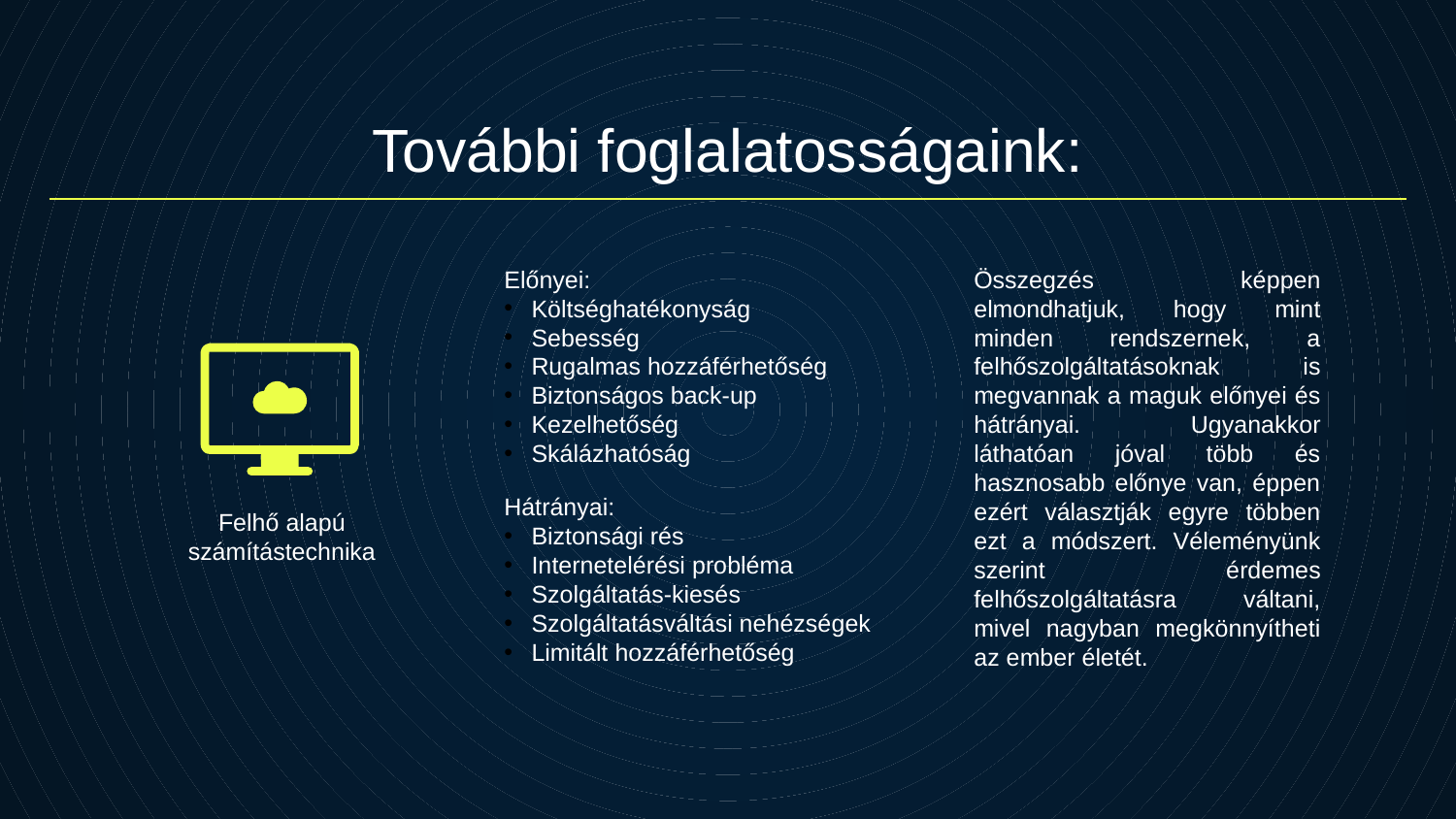

További foglalatosságaink:
Előnyei:
Költséghatékonyság
Sebesség
Rugalmas hozzáférhetőség
Biztonságos back-up
Kezelhetőség
Skálázhatóság
Hátrányai:
Biztonsági rés
Internetelérési probléma
Szolgáltatás-kiesés
Szolgáltatásváltási nehézségek
Limitált hozzáférhetőség
Összegzés képpen elmondhatjuk, hogy mint minden rendszernek, a felhőszolgáltatásoknak is megvannak a maguk előnyei és hátrányai. Ugyanakkor láthatóan jóval több és hasznosabb előnye van, éppen ezért választják egyre többen ezt a módszert. Véleményünk szerint érdemes felhőszolgáltatásra váltani, mivel nagyban megkönnyítheti az ember életét.

# Felhő alapú számítástechnika